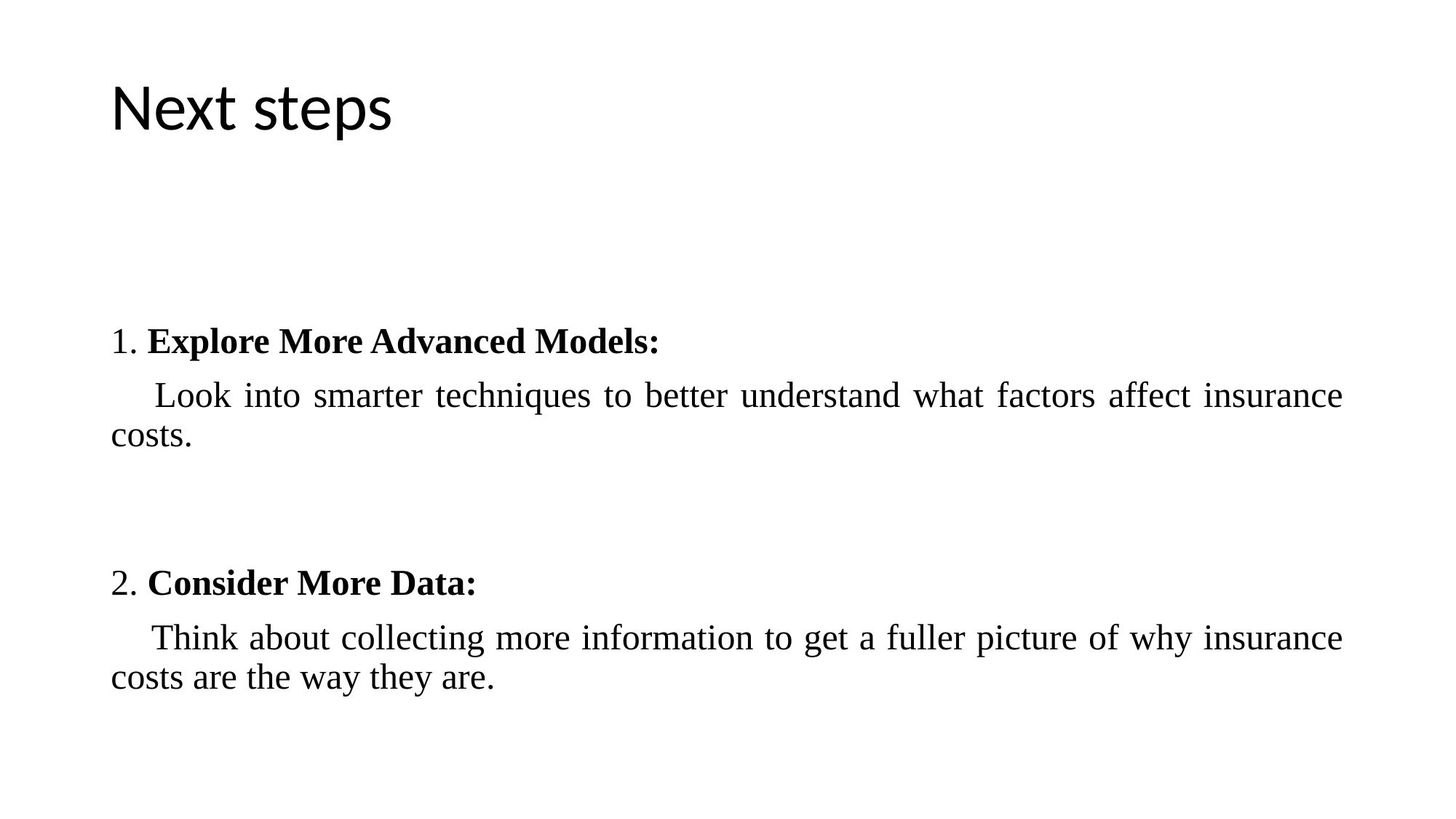

# Next steps

1. Explore More Advanced Models:
    Look into smarter techniques to better understand what factors affect insurance costs.

2. Consider More Data:
    Think about collecting more information to get a fuller picture of why insurance costs are the way they are.